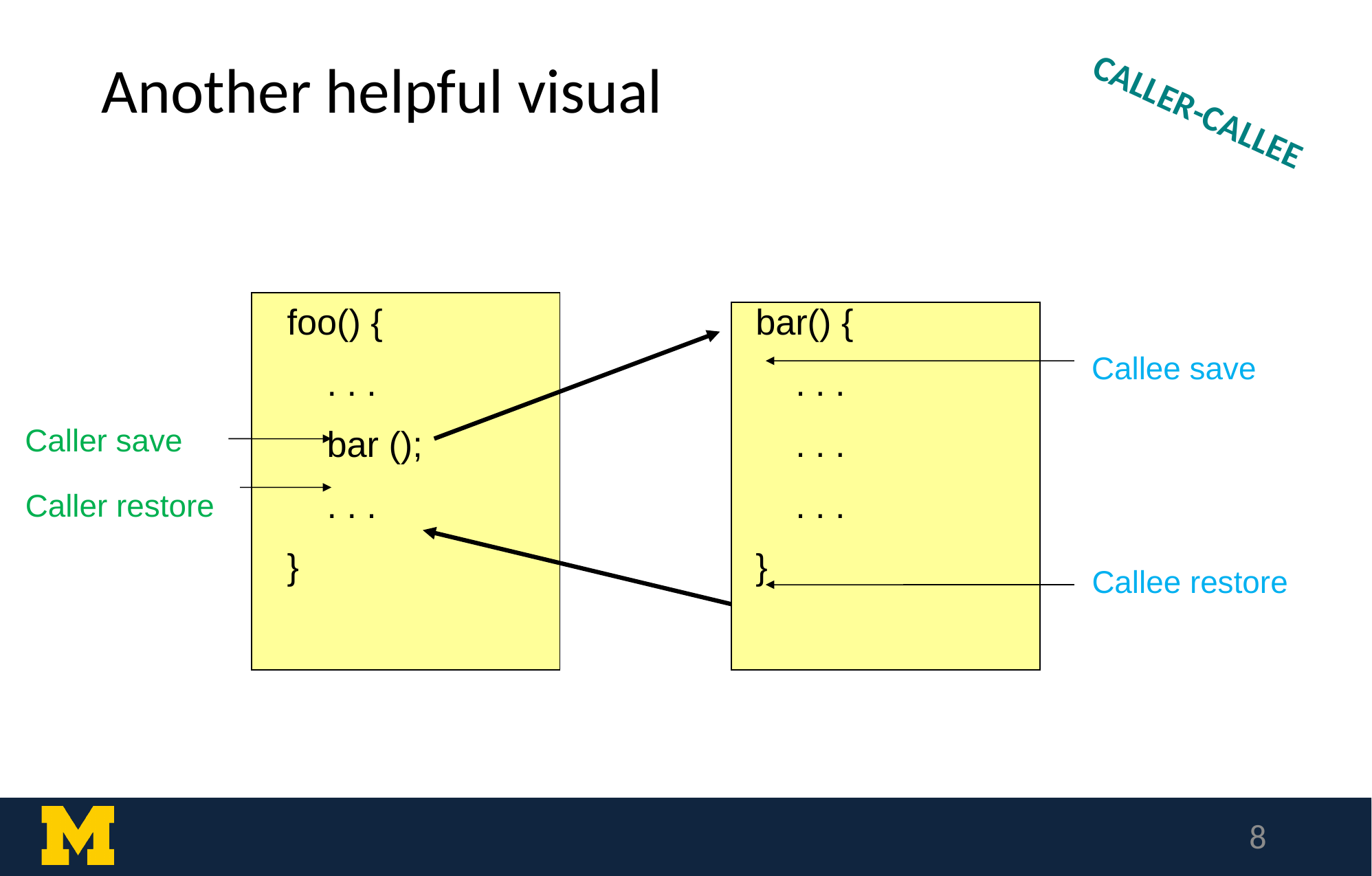

Another helpful visual
CALLER-CALLEE

foo() {
    . . .
    bar ();
    . . .
}
bar() {
    . . .
    . . .
    . . .
}

Callee save

Caller save

Caller restore

Callee restore

8